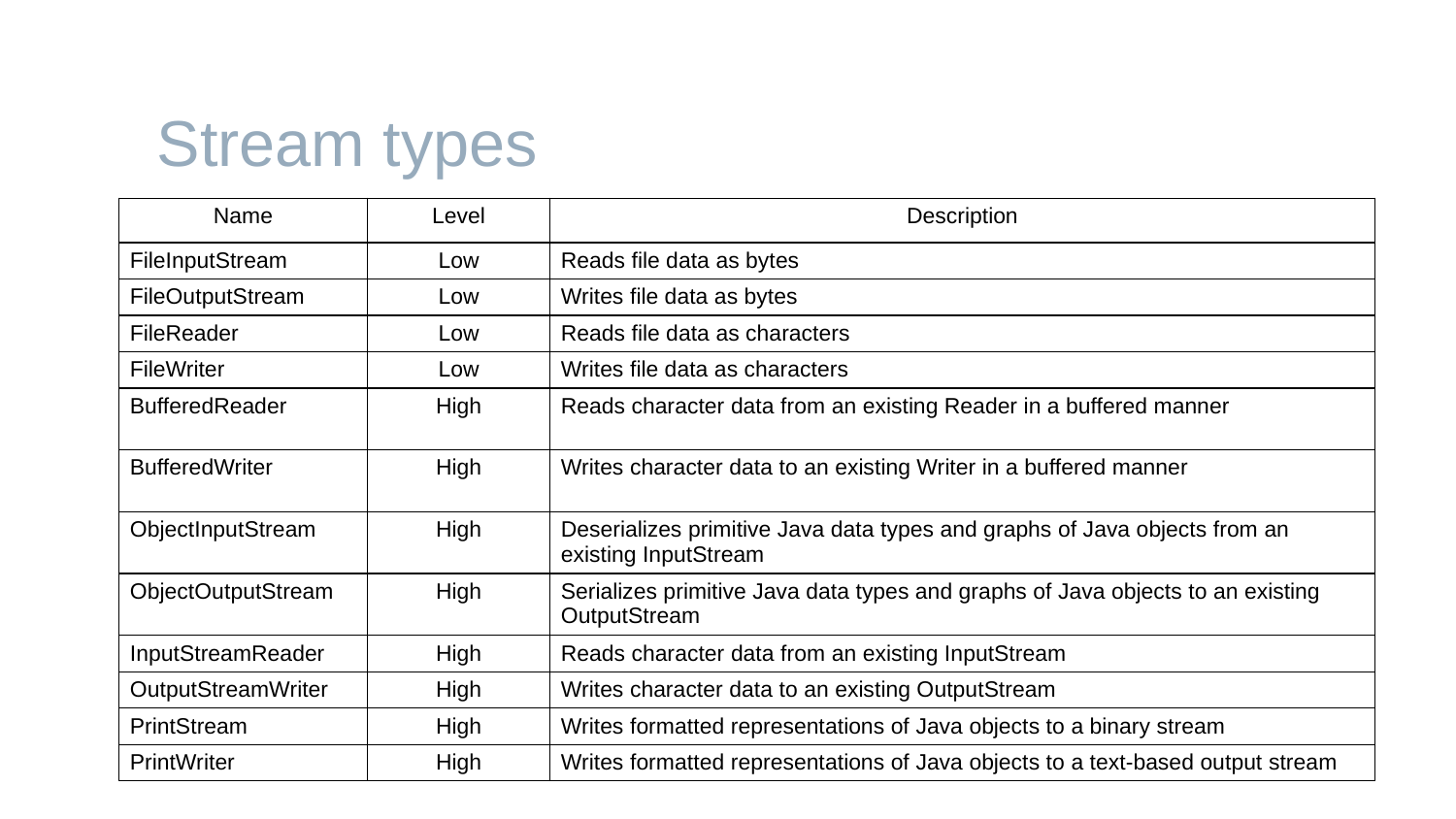

# Stream types
| Name | Level | Description |
| --- | --- | --- |
| FileInputStream | Low | Reads file data as bytes |
| FileOutputStream | Low | Writes file data as bytes |
| FileReader | Low | Reads file data as characters |
| FileWriter | Low | Writes file data as characters |
| BufferedReader | High | Reads character data from an existing Reader in a buffered manner |
| BufferedWriter | High | Writes character data to an existing Writer in a buffered manner |
| ObjectInputStream | High | Deserializes primitive Java data types and graphs of Java objects from an existing InputStream |
| ObjectOutputStream | High | Serializes primitive Java data types and graphs of Java objects to an existing OutputStream |
| InputStreamReader | High | Reads character data from an existing InputStream |
| OutputStreamWriter | High | Writes character data to an existing OutputStream |
| PrintStream | High | Writes formatted representations of Java objects to a binary stream |
| PrintWriter | High | Writes formatted representations of Java objects to a text-based output stream |